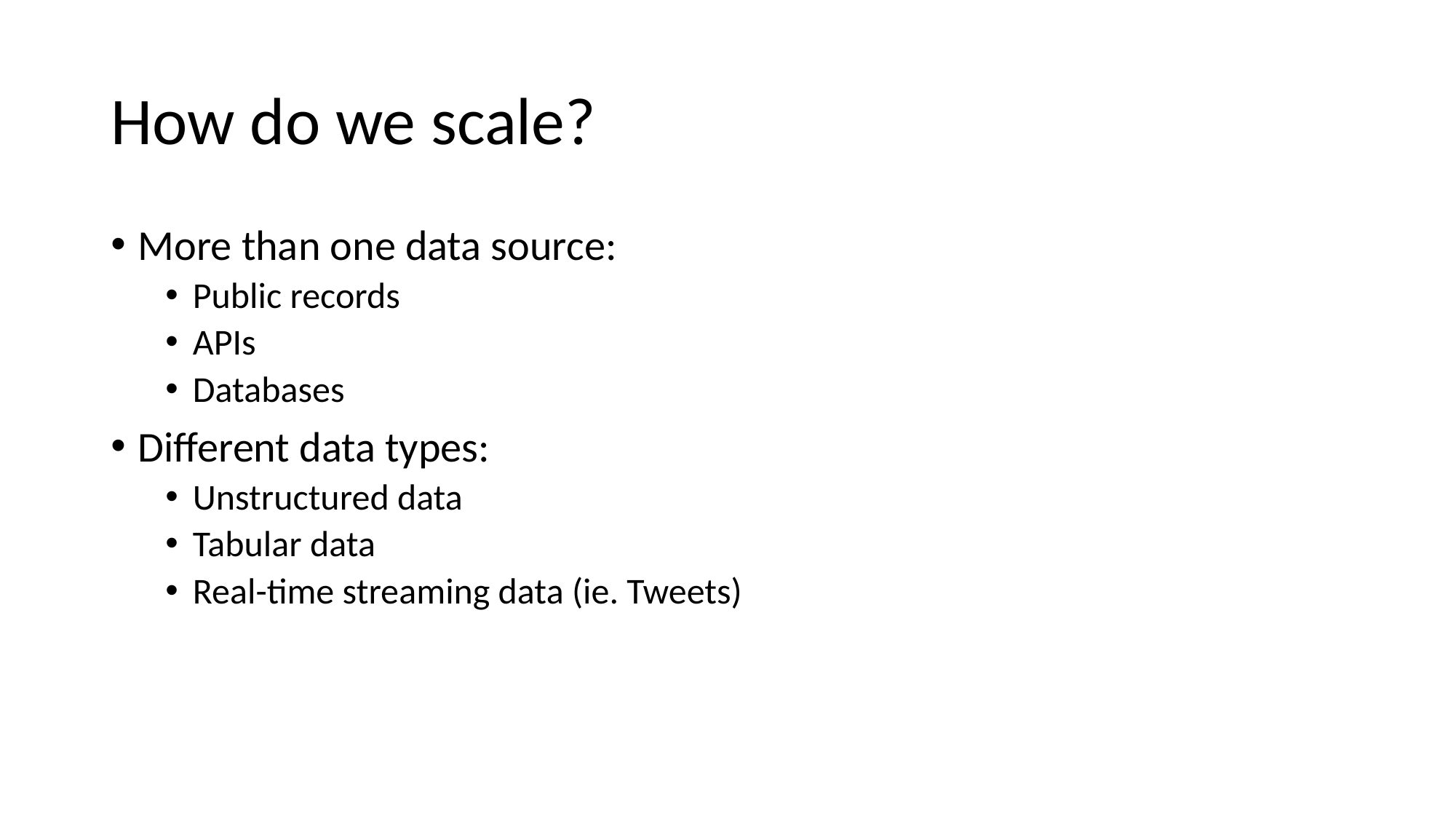

# How do we scale?
More than one data source:
Public records
APIs
Databases
Different data types:
Unstructured data
Tabular data
Real-time streaming data (ie. Tweets)